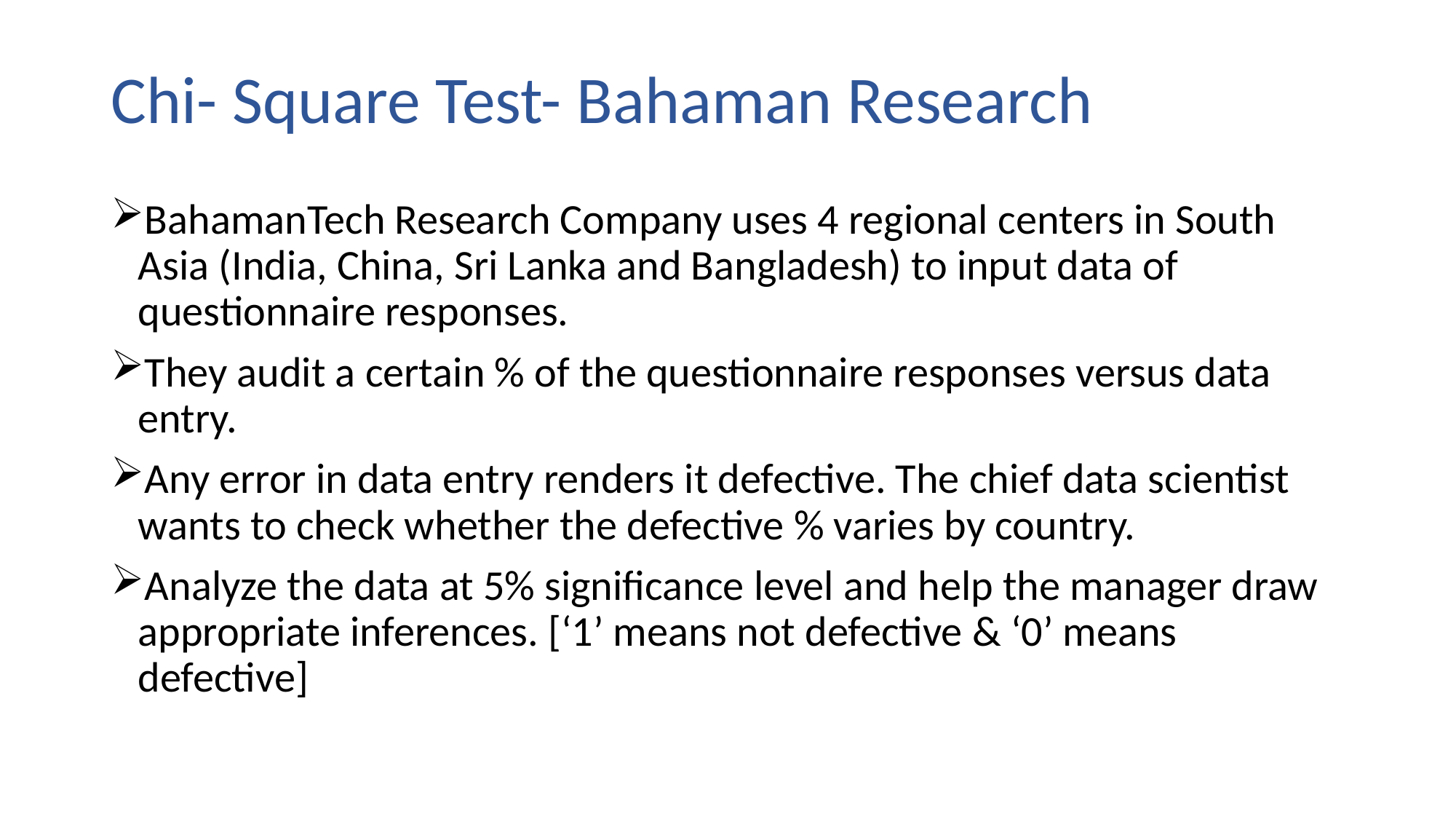

# Chi- Square Test- Bahaman Research
BahamanTech Research Company uses 4 regional centers in South Asia (India, China, Sri Lanka and Bangladesh) to input data of questionnaire responses.
They audit a certain % of the questionnaire responses versus data entry.
Any error in data entry renders it defective. The chief data scientist wants to check whether the defective % varies by country.
Analyze the data at 5% significance level and help the manager draw appropriate inferences. [‘1’ means not defective & ‘0’ means defective]